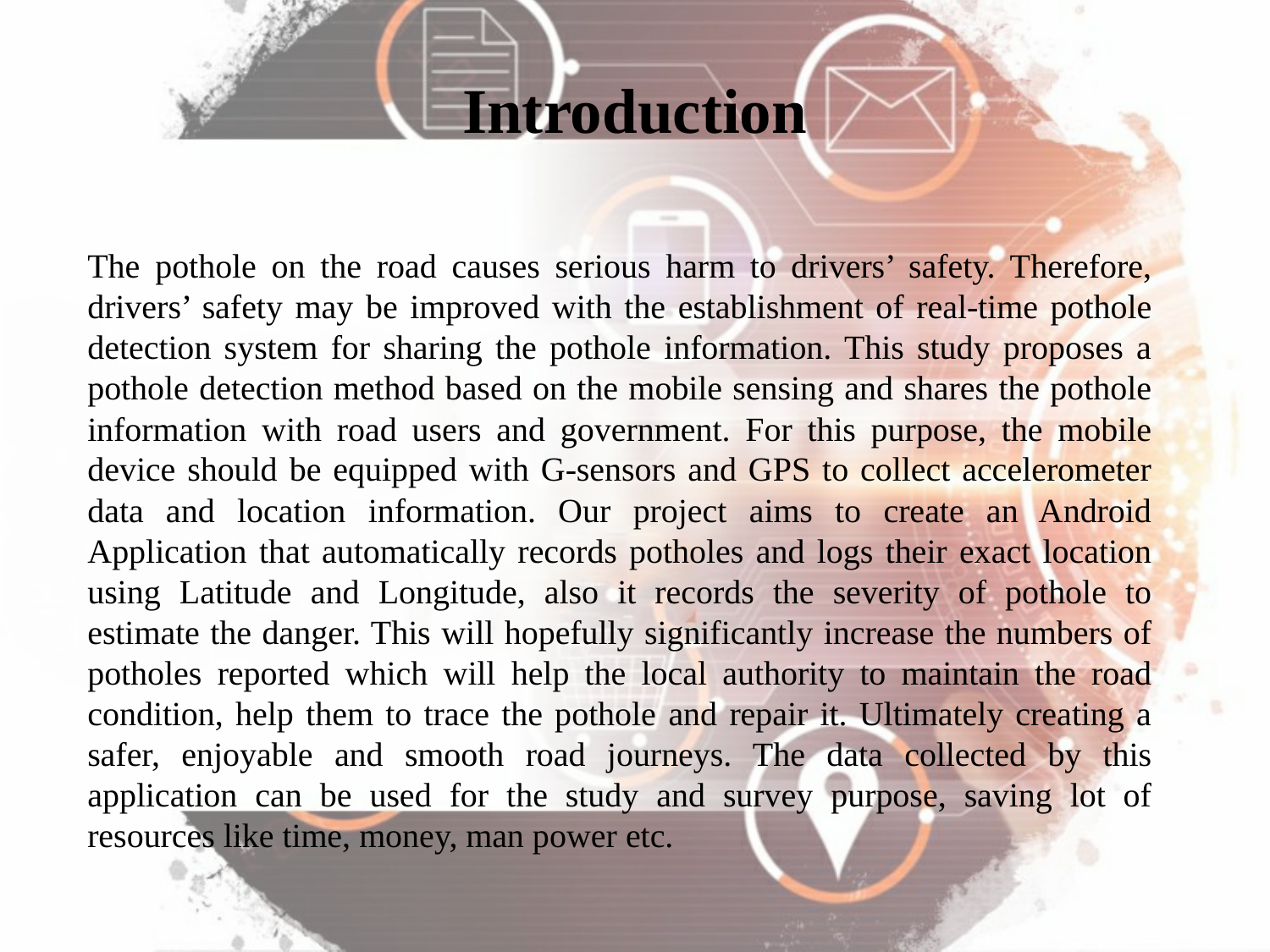

# Introduction

The pothole on the road causes serious harm to drivers’ safety. Therefore, drivers’ safety may be improved with the establishment of real-time pothole detection system for sharing the pothole information. This study proposes a pothole detection method based on the mobile sensing and shares the pothole information with road users and government. For this purpose, the mobile device should be equipped with G-sensors and GPS to collect accelerometer data and location information. Our project aims to create an Android Application that automatically records potholes and logs their exact location using Latitude and Longitude, also it records the severity of pothole to estimate the danger. This will hopefully significantly increase the numbers of potholes reported which will help the local authority to maintain the road condition, help them to trace the pothole and repair it. Ultimately creating a safer, enjoyable and smooth road journeys. The data collected by this application can be used for the study and survey purpose, saving lot of resources like time, money, man power etc.